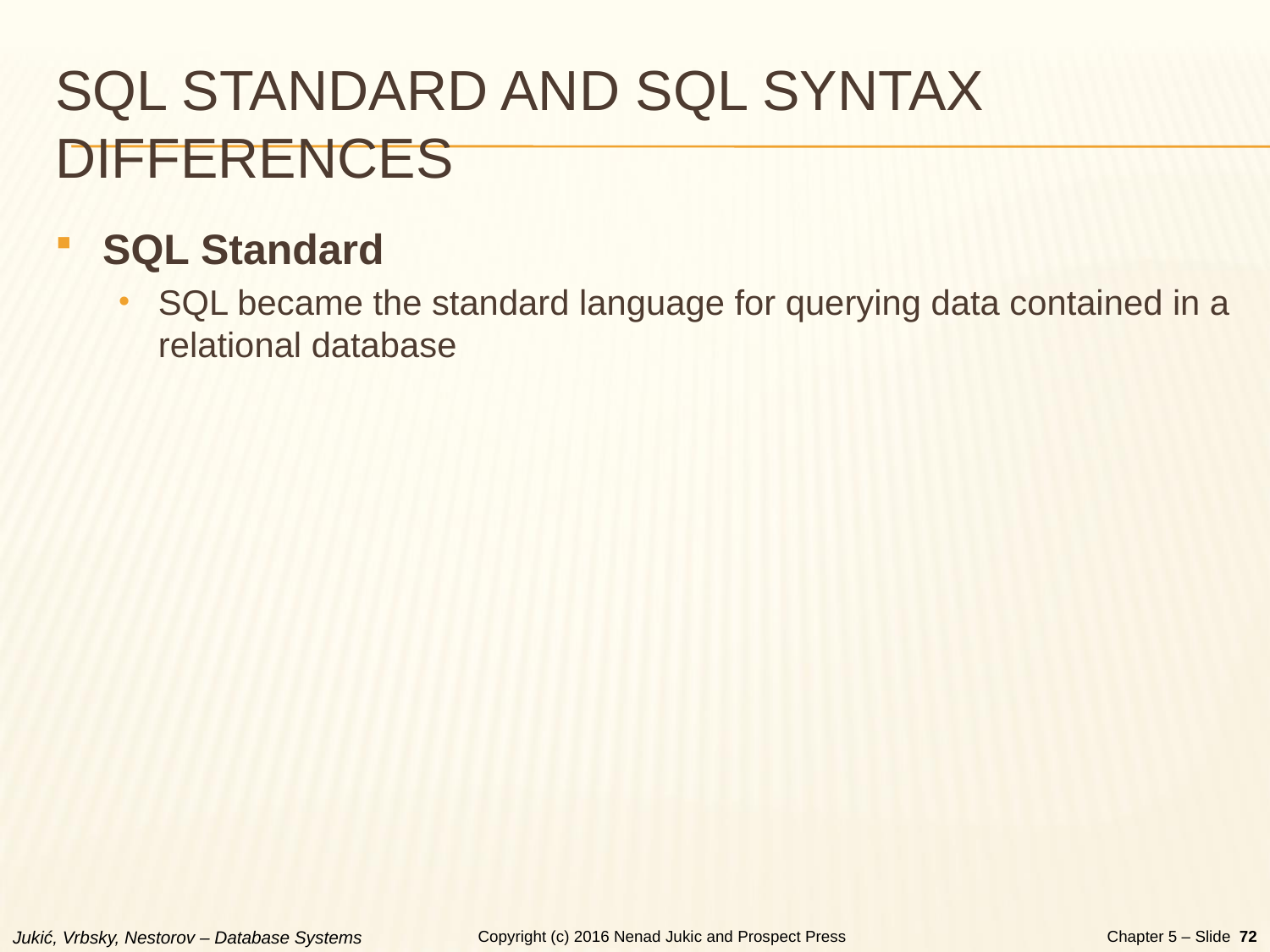

# SQL STANDARD AND SQL SYNTAX DIFFERENCES
SQL Standard
SQL became the standard language for querying data contained in a relational database
Jukić, Vrbsky, Nestorov – Database Systems
Chapter 5 – Slide  72